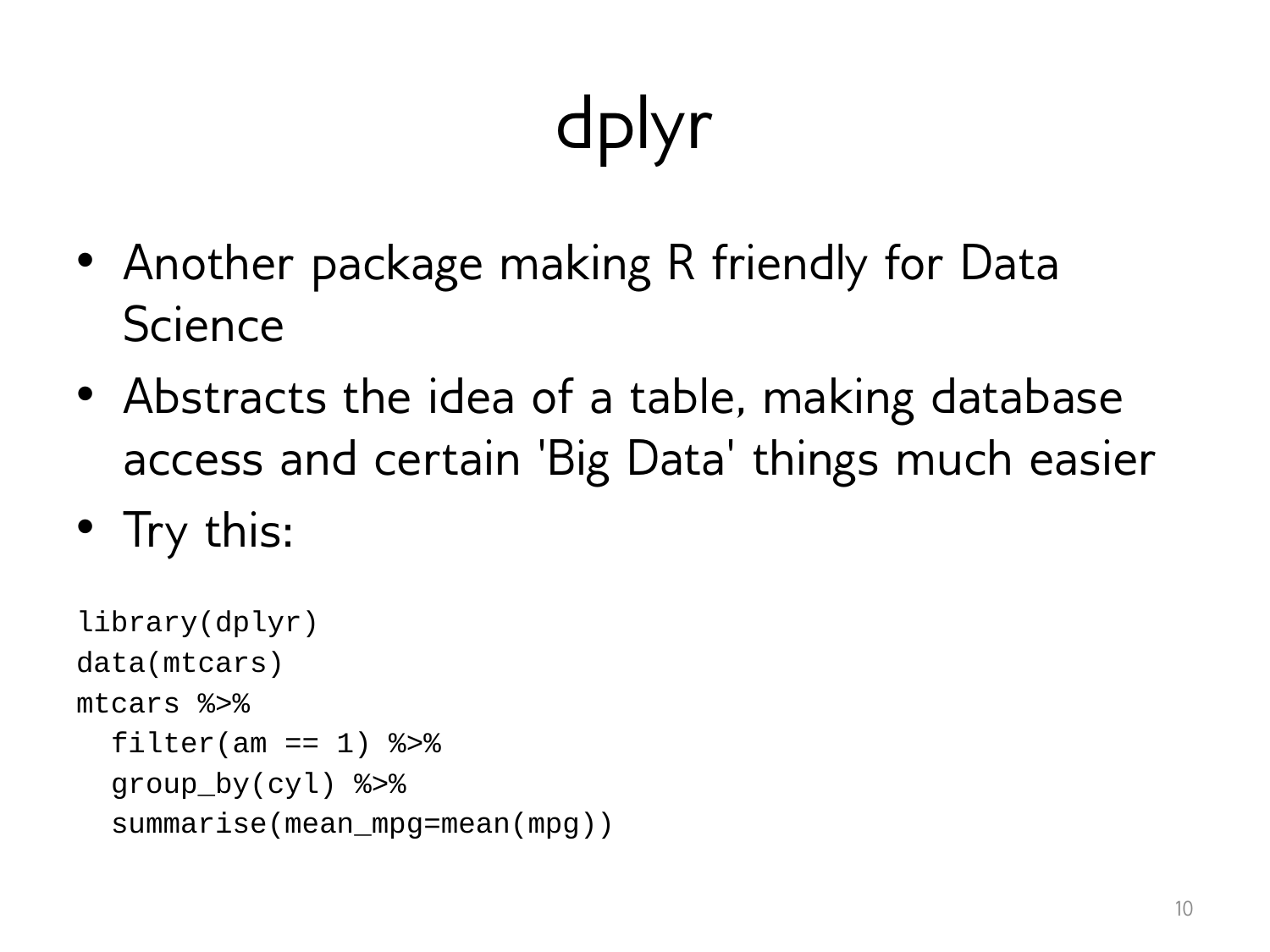

# dplyr
Another package making R friendly for Data Science
Abstracts the idea of a table, making database access and certain 'Big Data' things much easier
Try this:

library(dplyr)
data(mtcars)
mtcars %>%
  filter(am == 1) %>%
  group_by(cyl) %>%
  summarise(mean_mpg=mean(mpg))
10